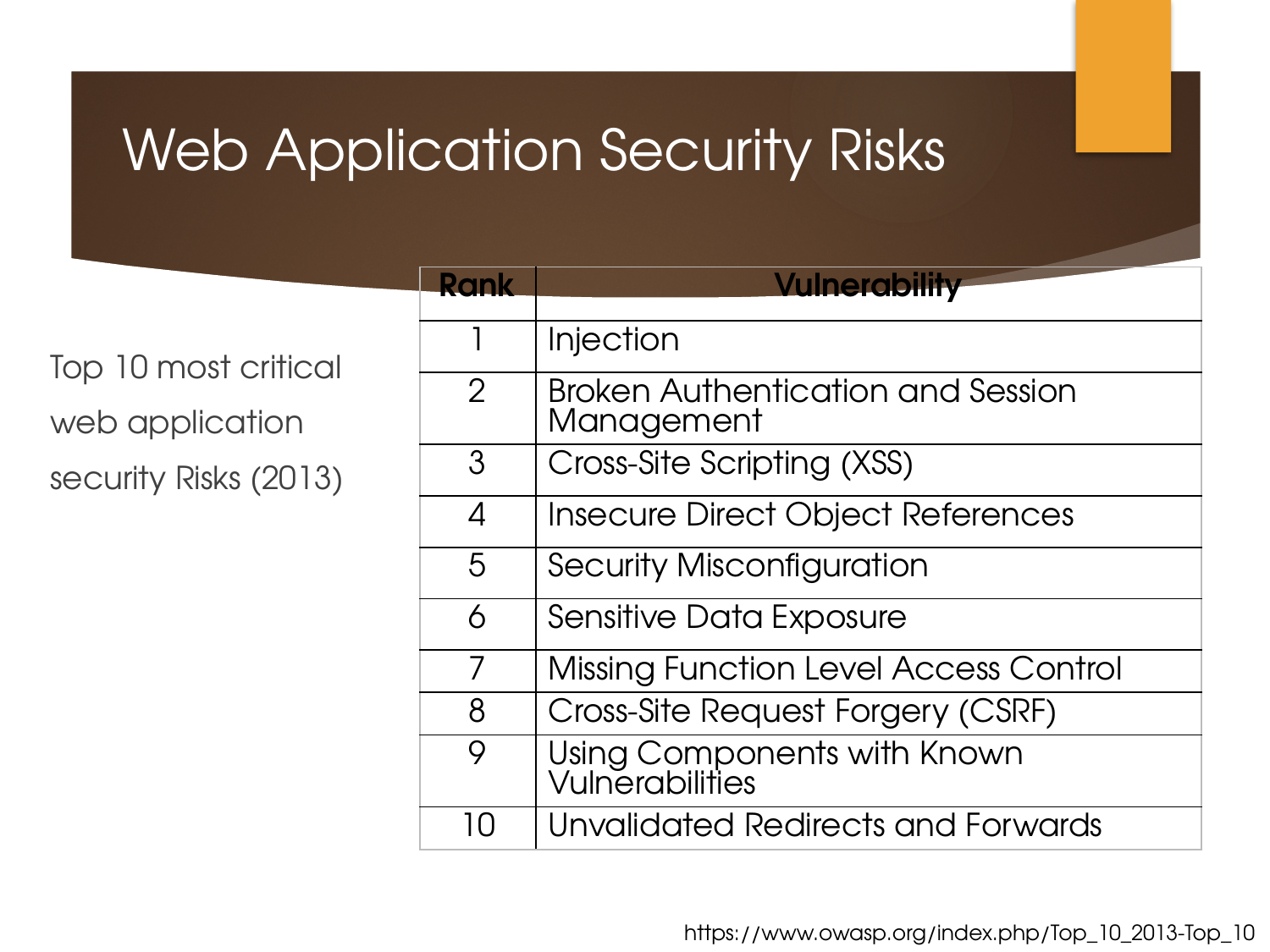

# Web Application Security Risks
| Rank | Vulnerability |
| --- | --- |
| 1 | Injection |
| 2 | Broken Authentication and Session Management |
| 3 | Cross-Site Scripting (XSS) |
| 4 | Insecure Direct Object References |
| 5 | Security Misconfiguration |
| 6 | Sensitive Data Exposure |
| 7 | Missing Function Level Access Control |
| 8 | Cross-Site Request Forgery (CSRF) |
| 9 | Using Components with Known Vulnerabilities |
| 10 | Unvalidated Redirects and Forwards |
Top 10 most critical
web application
security Risks (2013)
https://www.owasp.org/index.php/Top_10_2013-Top_10